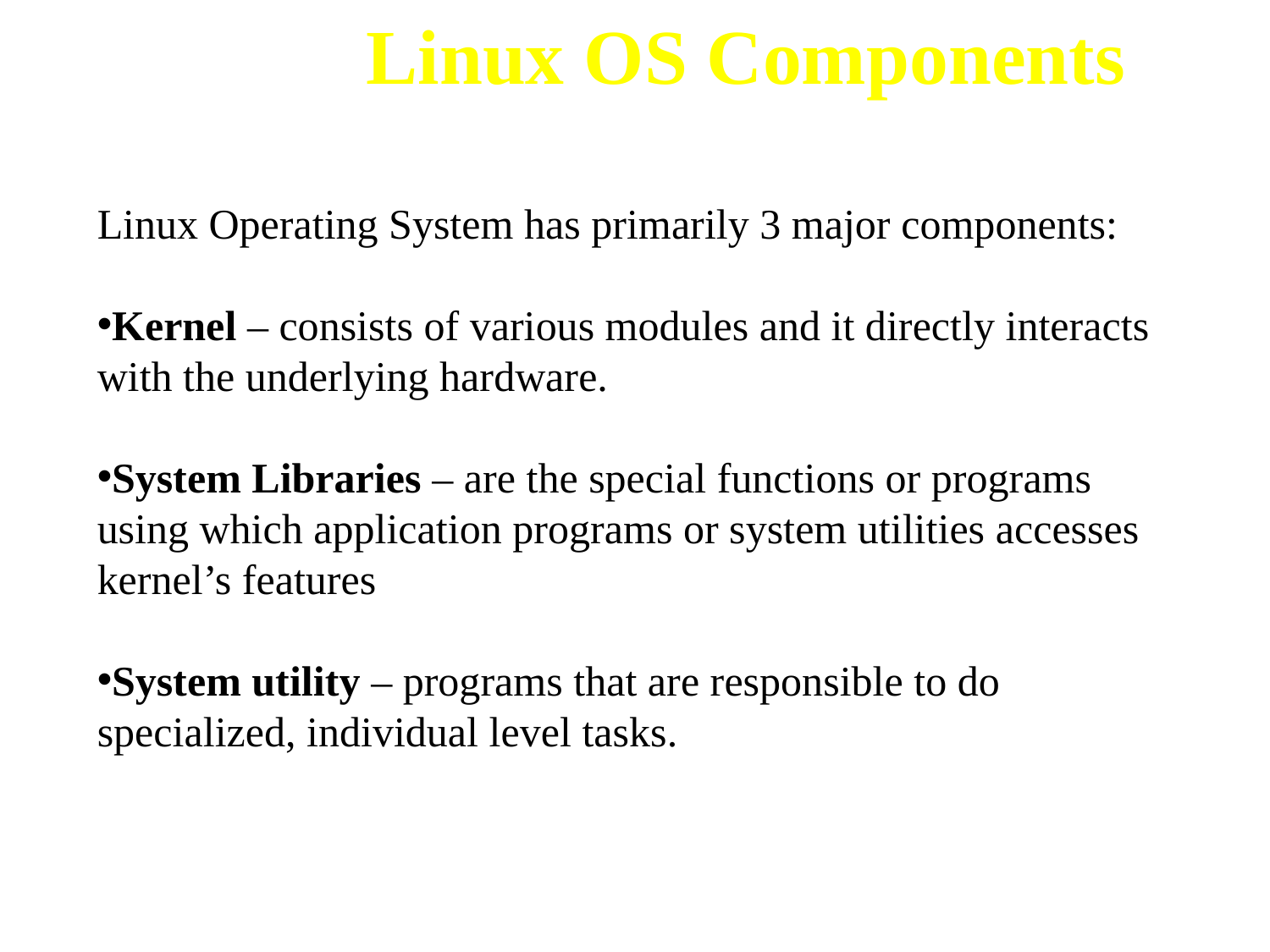

Linux OS Components
Linux Operating System has primarily 3 major components:

Kernel – consists of various modules and it directly interacts with the underlying hardware.

System Libraries – are the special functions or programs using which application programs or system utilities accesses kernel’s features

System utility – programs that are responsible to do specialized, individual level tasks.